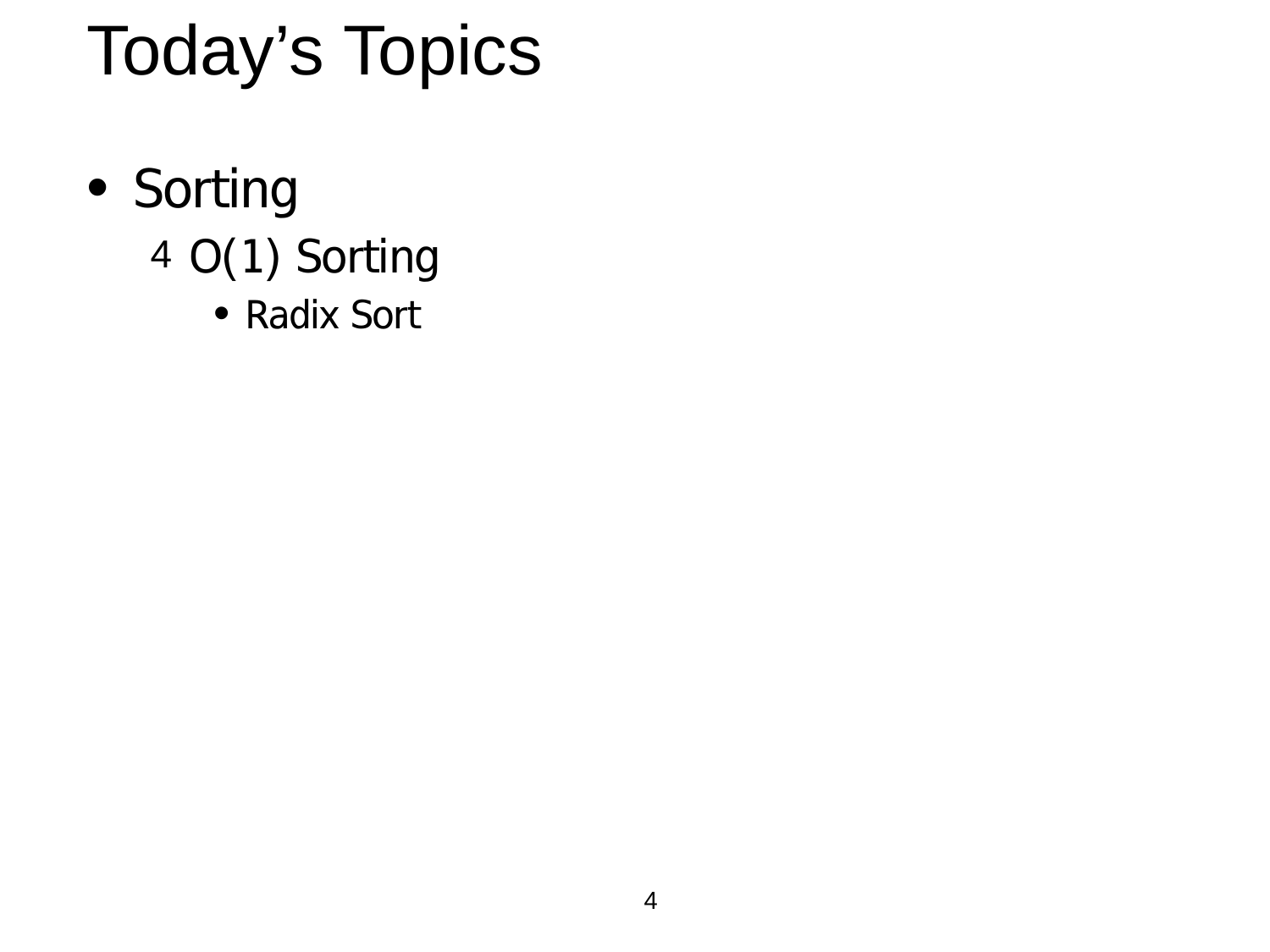

# Today’s Topics
Sorting
O(1) Sorting
Radix Sort

4